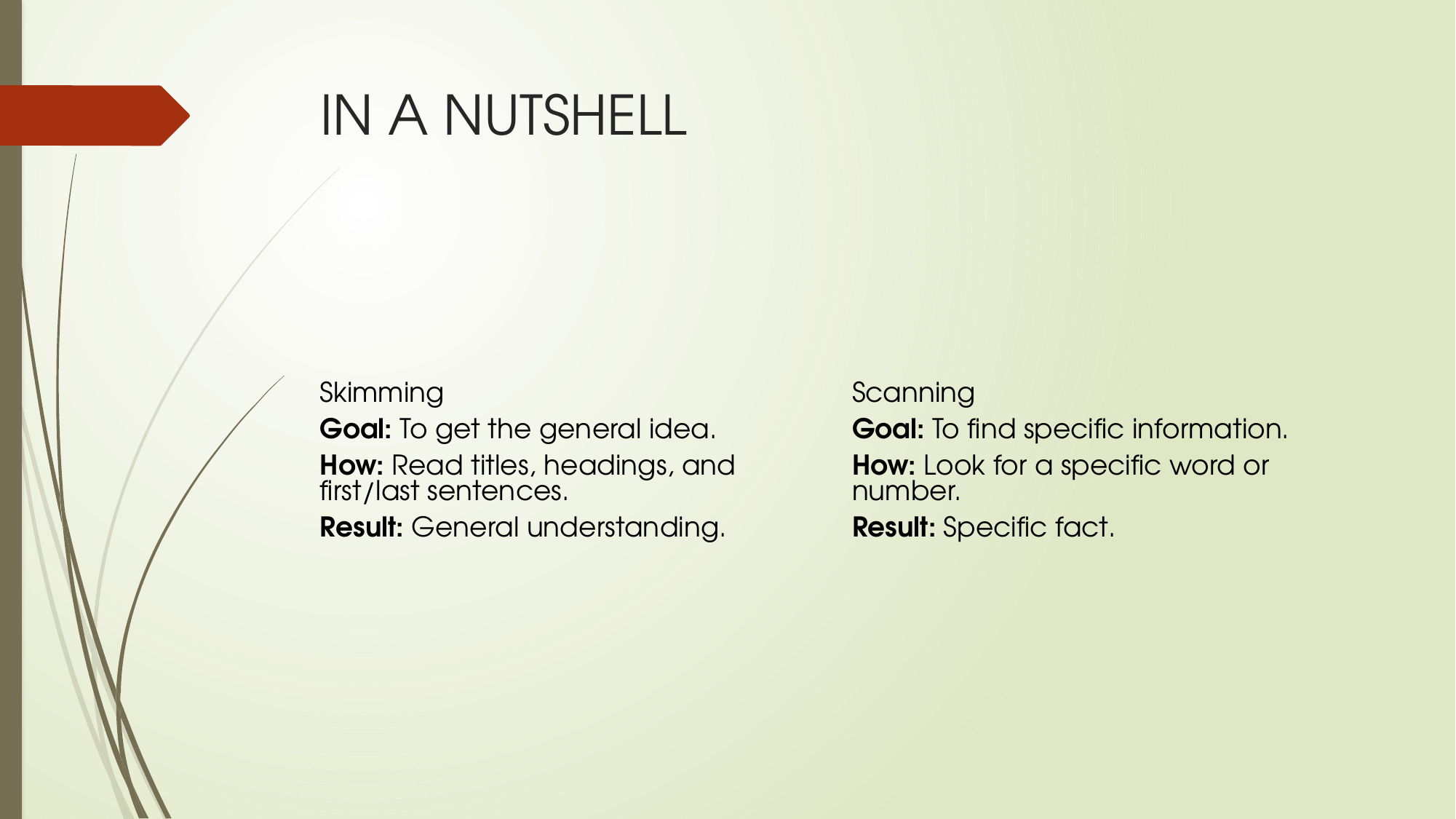

# IN A NUTSHELL
| Skimming | Scanning |
| --- | --- |
| Goal: To get the general idea. | Goal: To find specific information. |
| How: Read titles, headings, and first/last sentences. | How: Look for a specific word or number. |
| Result: General understanding. | Result: Specific fact. |